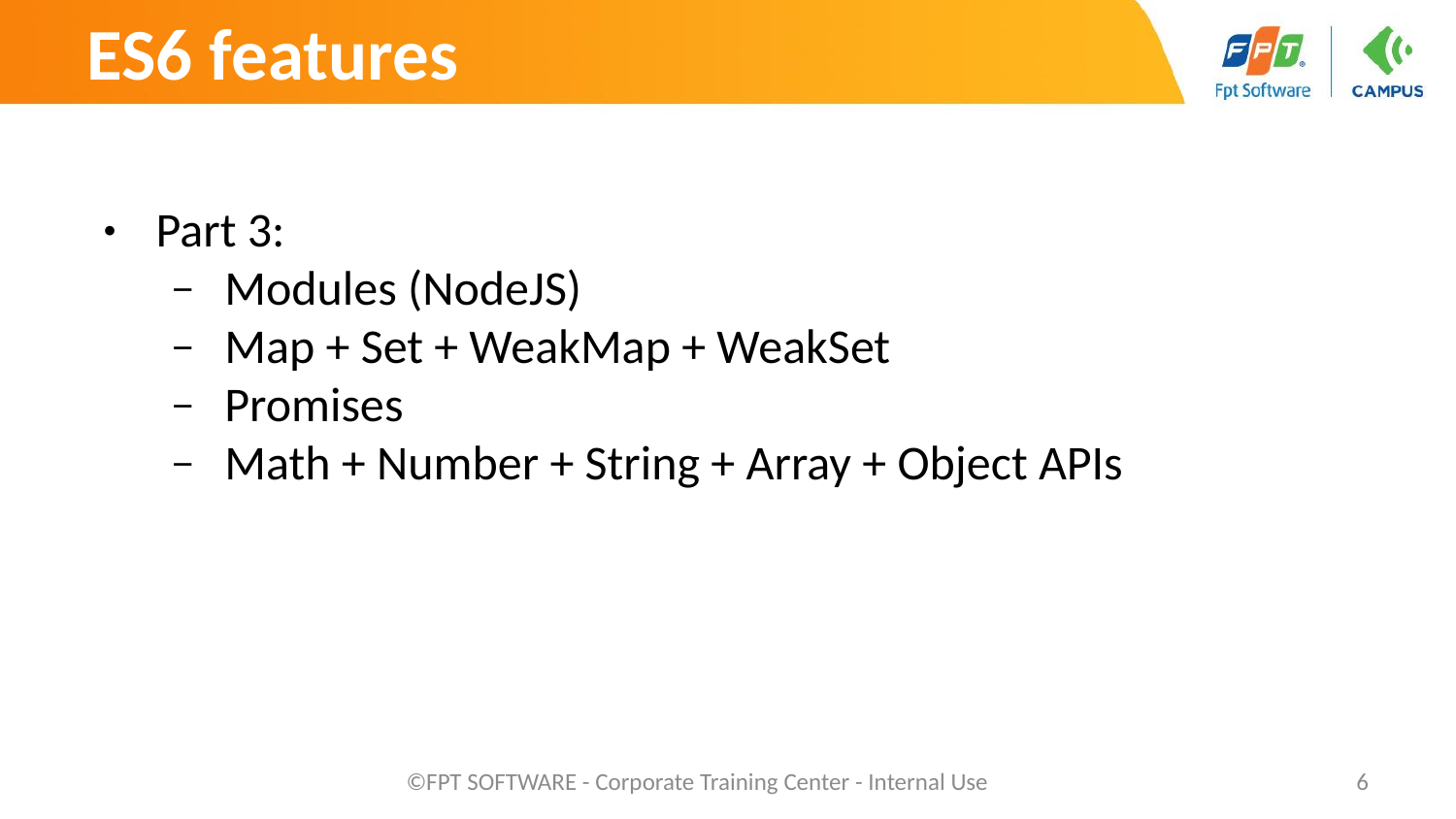

ES6 features
Part 3:
Modules (NodeJS)
Map + Set + WeakMap + WeakSet
Promises
Math + Number + String + Array + Object APIs
©FPT SOFTWARE - Corporate Training Center - Internal Use
6